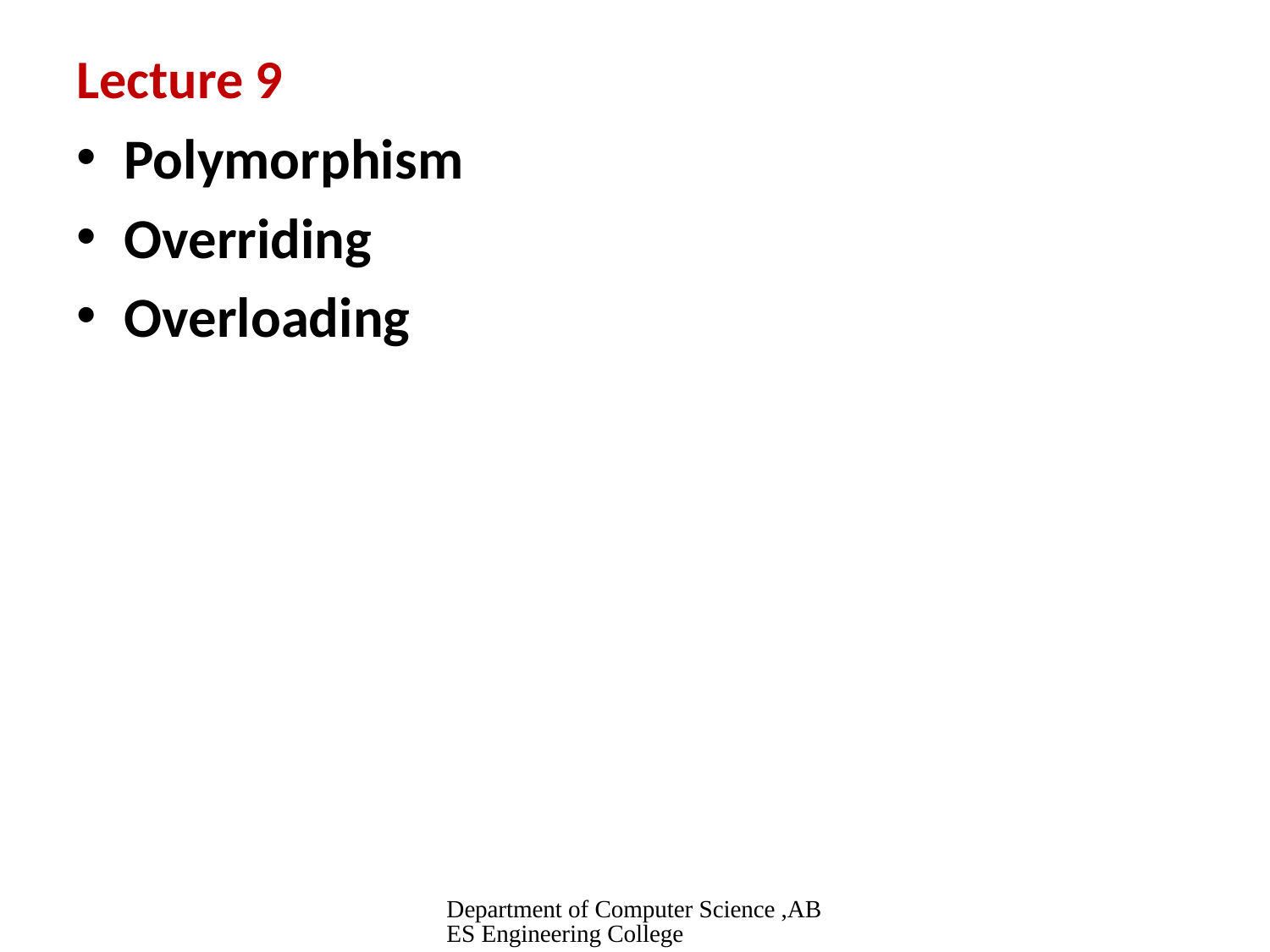

# Lecture 9
Polymorphism
Overriding
Overloading
Department of Computer Science ,ABES Engineering College